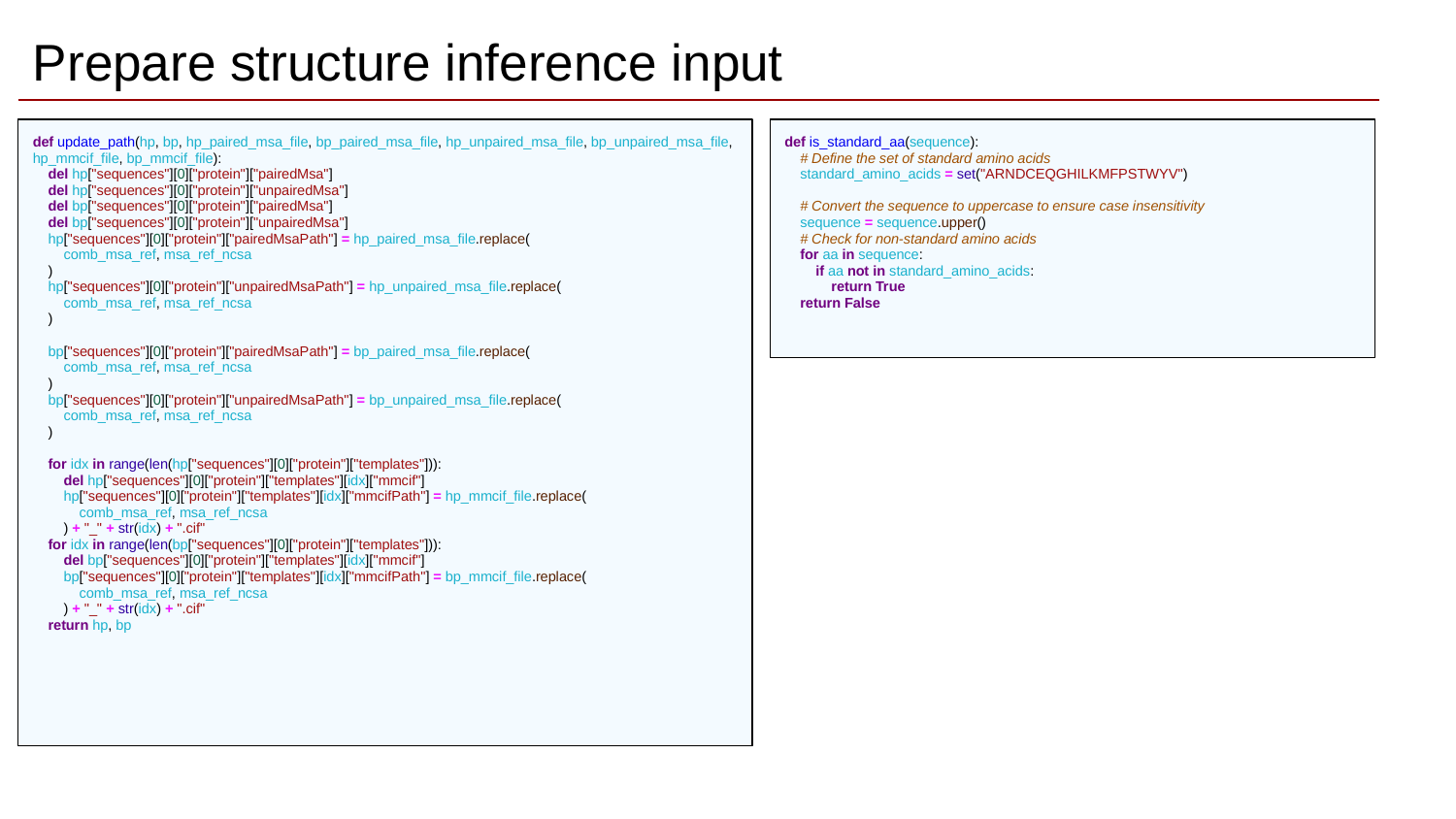

# Prepare structure inference input
def update_path(hp, bp, hp_paired_msa_file, bp_paired_msa_file, hp_unpaired_msa_file, bp_unpaired_msa_file, hp_mmcif_file, bp_mmcif_file):
    del hp["sequences"][0]["protein"]["pairedMsa"]
    del hp["sequences"][0]["protein"]["unpairedMsa"]
    del bp["sequences"][0]["protein"]["pairedMsa"]
    del bp["sequences"][0]["protein"]["unpairedMsa"]
    hp["sequences"][0]["protein"]["pairedMsaPath"] = hp_paired_msa_file.replace(
        comb_msa_ref, msa_ref_ncsa
    )
    hp["sequences"][0]["protein"]["unpairedMsaPath"] = hp_unpaired_msa_file.replace(
        comb_msa_ref, msa_ref_ncsa
    )

    bp["sequences"][0]["protein"]["pairedMsaPath"] = bp_paired_msa_file.replace(
        comb_msa_ref, msa_ref_ncsa
    )
    bp["sequences"][0]["protein"]["unpairedMsaPath"] = bp_unpaired_msa_file.replace(
        comb_msa_ref, msa_ref_ncsa
    )

    for idx in range(len(hp["sequences"][0]["protein"]["templates"])):
        del hp["sequences"][0]["protein"]["templates"][idx]["mmcif"]
        hp["sequences"][0]["protein"]["templates"][idx]["mmcifPath"] = hp_mmcif_file.replace(
            comb_msa_ref, msa_ref_ncsa
        ) + "_" + str(idx) + ".cif"
    for idx in range(len(bp["sequences"][0]["protein"]["templates"])):
        del bp["sequences"][0]["protein"]["templates"][idx]["mmcif"]
        bp["sequences"][0]["protein"]["templates"][idx]["mmcifPath"] = bp_mmcif_file.replace(
            comb_msa_ref, msa_ref_ncsa
        ) + "_" + str(idx) + ".cif"
    return hp, bp
def is_standard_aa(sequence):
    # Define the set of standard amino acids
    standard_amino_acids = set("ARNDCEQGHILKMFPSTWYV")

    # Convert the sequence to uppercase to ensure case insensitivity
    sequence = sequence.upper()
    # Check for non-standard amino acids
    for aa in sequence:
        if aa not in standard_amino_acids:
            return True
    return False